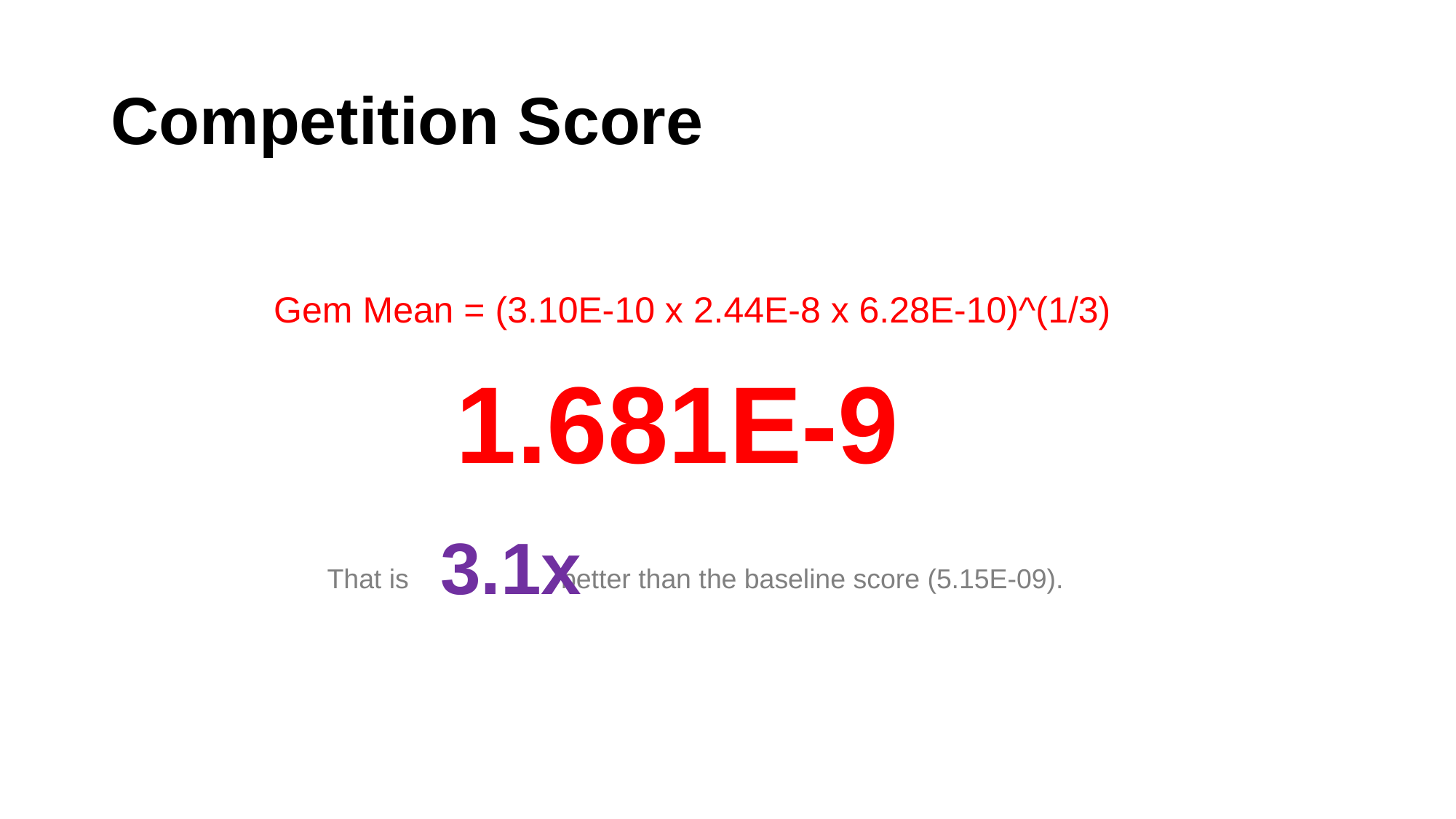

# Competition Score
Gem Mean = (3.10E-10 x 2.44E-8 x 6.28E-10)^(1/3)
1.681E-9
3.1x
That is                    better than the baseline score (5.15E-09).